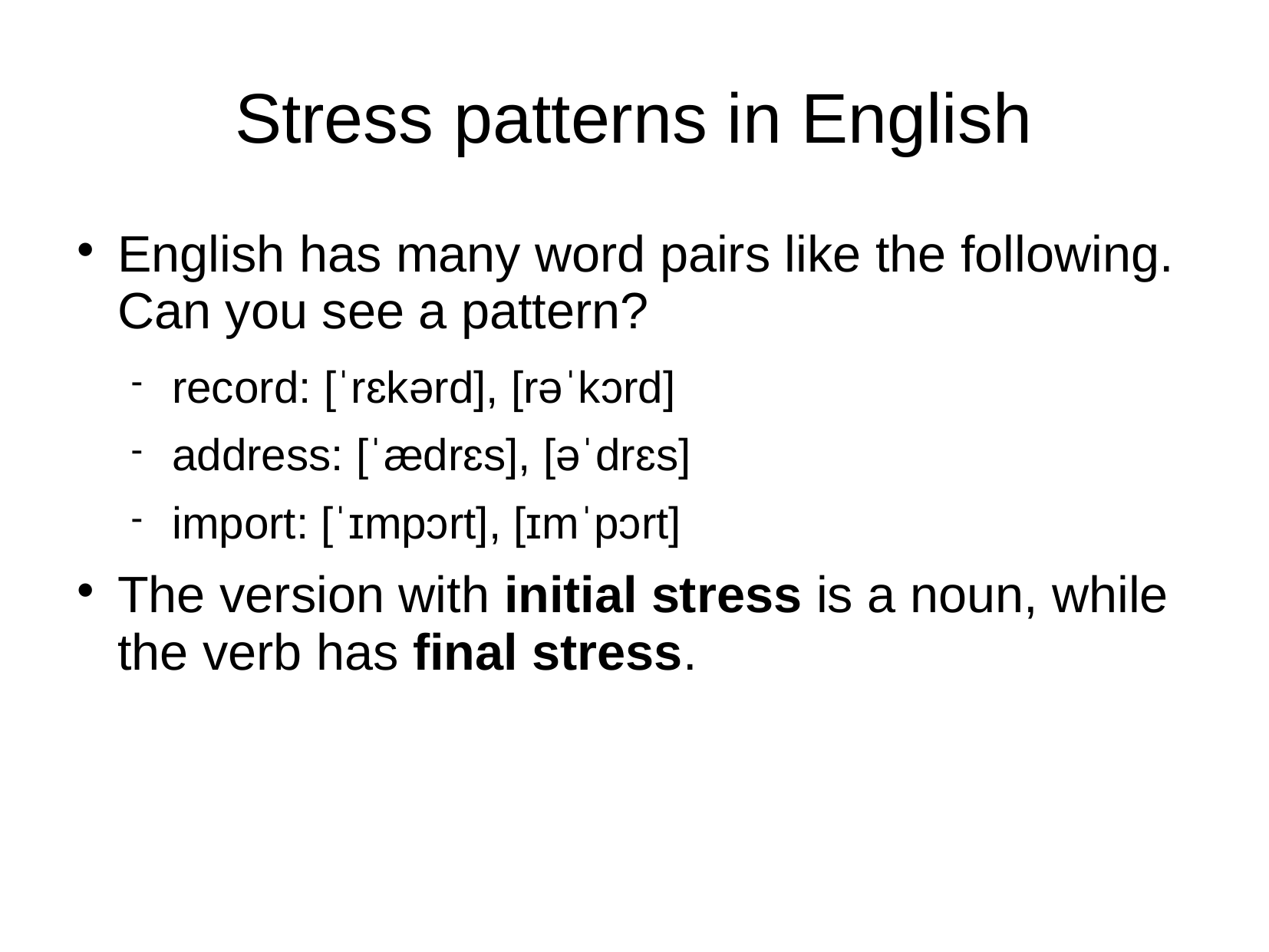

# Stress patterns in English
English has many word pairs like the following. Can you see a pattern?
record: [ˈrɛkərd], [rəˈkɔrd]
address: [ˈædrɛs], [əˈdrɛs]
import: [ˈɪmpɔrt], [ɪmˈpɔrt]
The version with initial stress is a noun, while the verb has final stress.